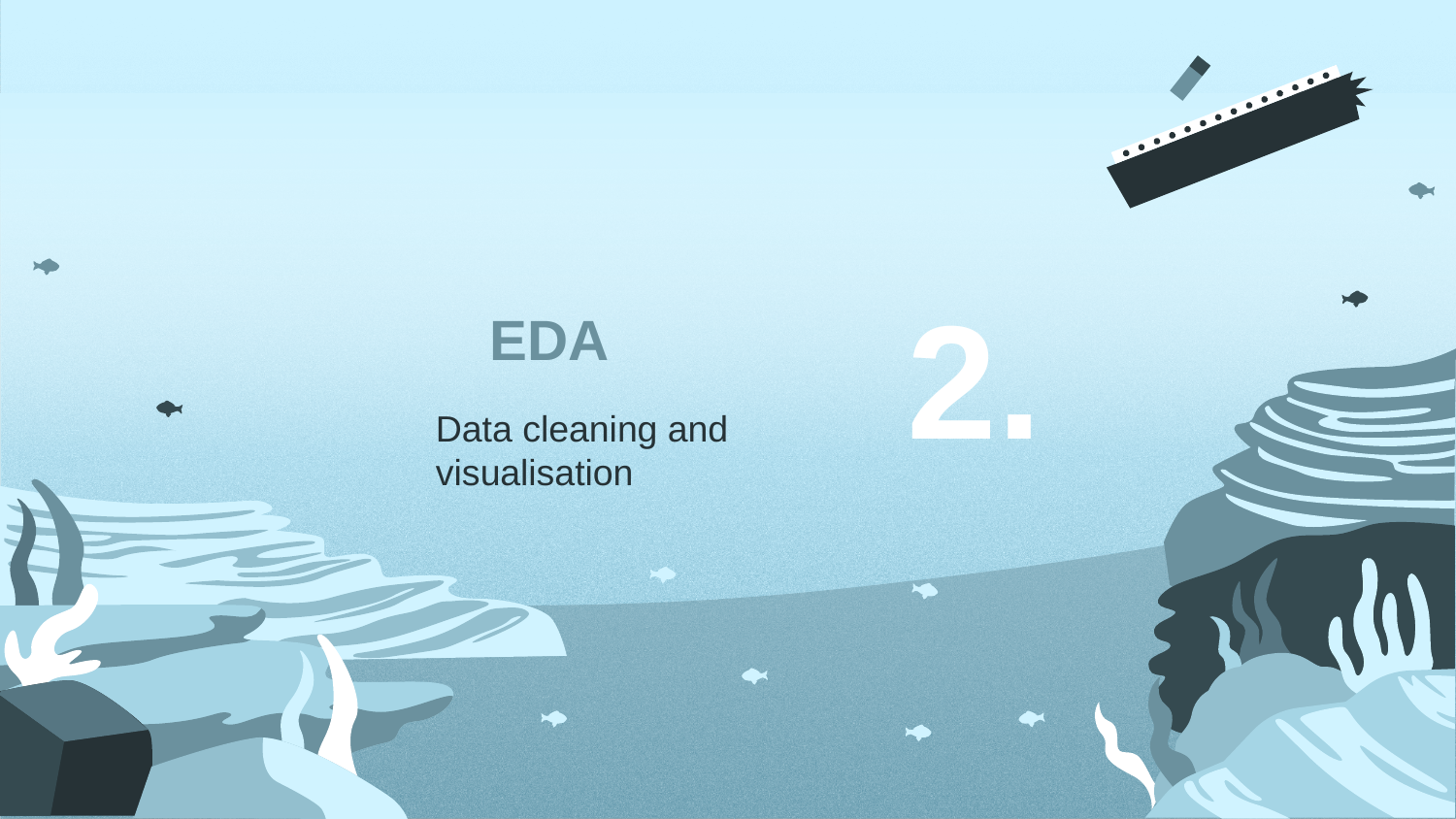

EDA
# 2.
Data cleaning and visualisation